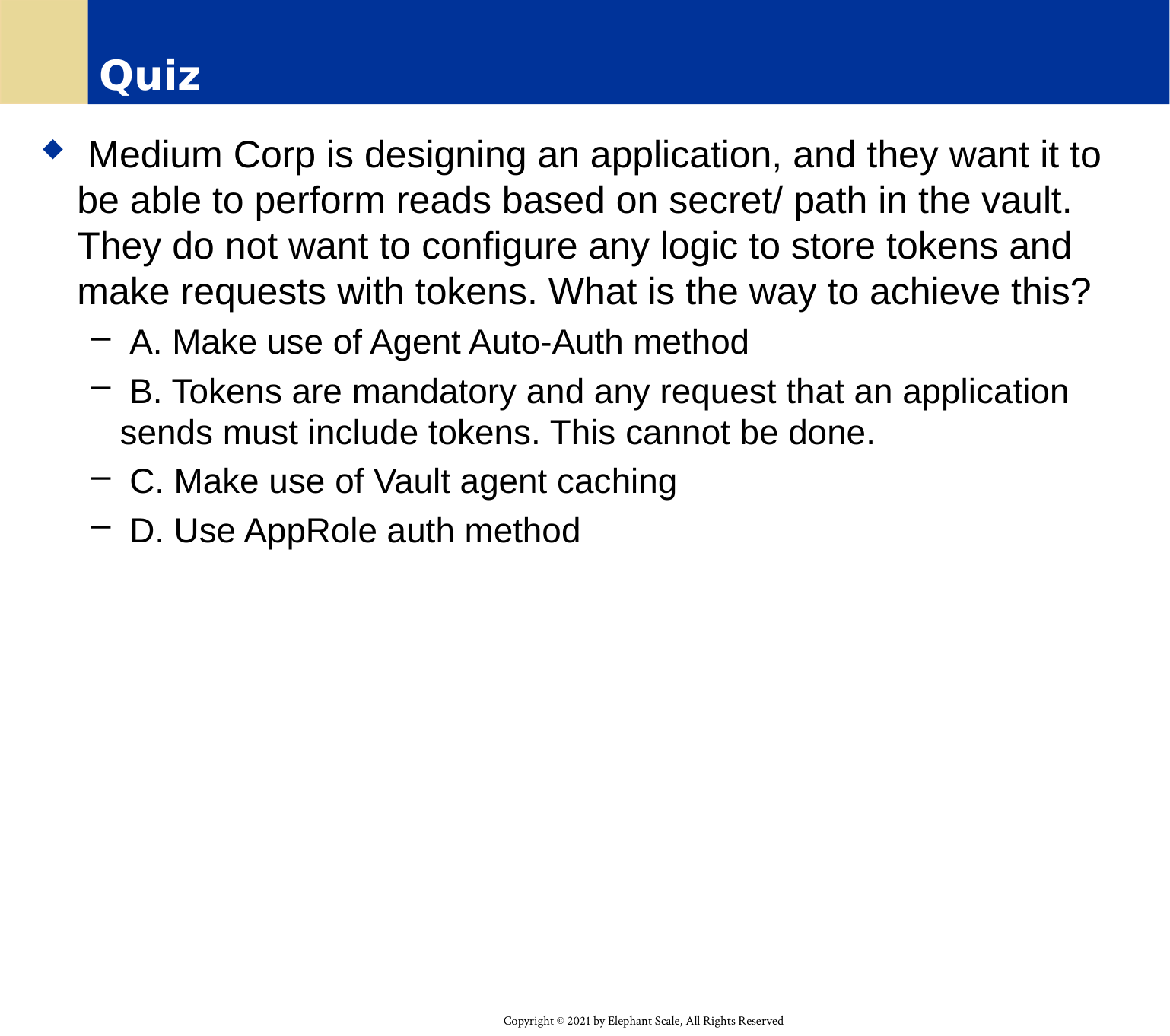

# Quiz
 Medium Corp is designing an application, and they want it to be able to perform reads based on secret/ path in the vault. They do not want to configure any logic to store tokens and make requests with tokens. What is the way to achieve this?
 A. Make use of Agent Auto-Auth method
 B. Tokens are mandatory and any request that an application sends must include tokens. This cannot be done.
 C. Make use of Vault agent caching
 D. Use AppRole auth method
Copyright © 2021 by Elephant Scale, All Rights Reserved